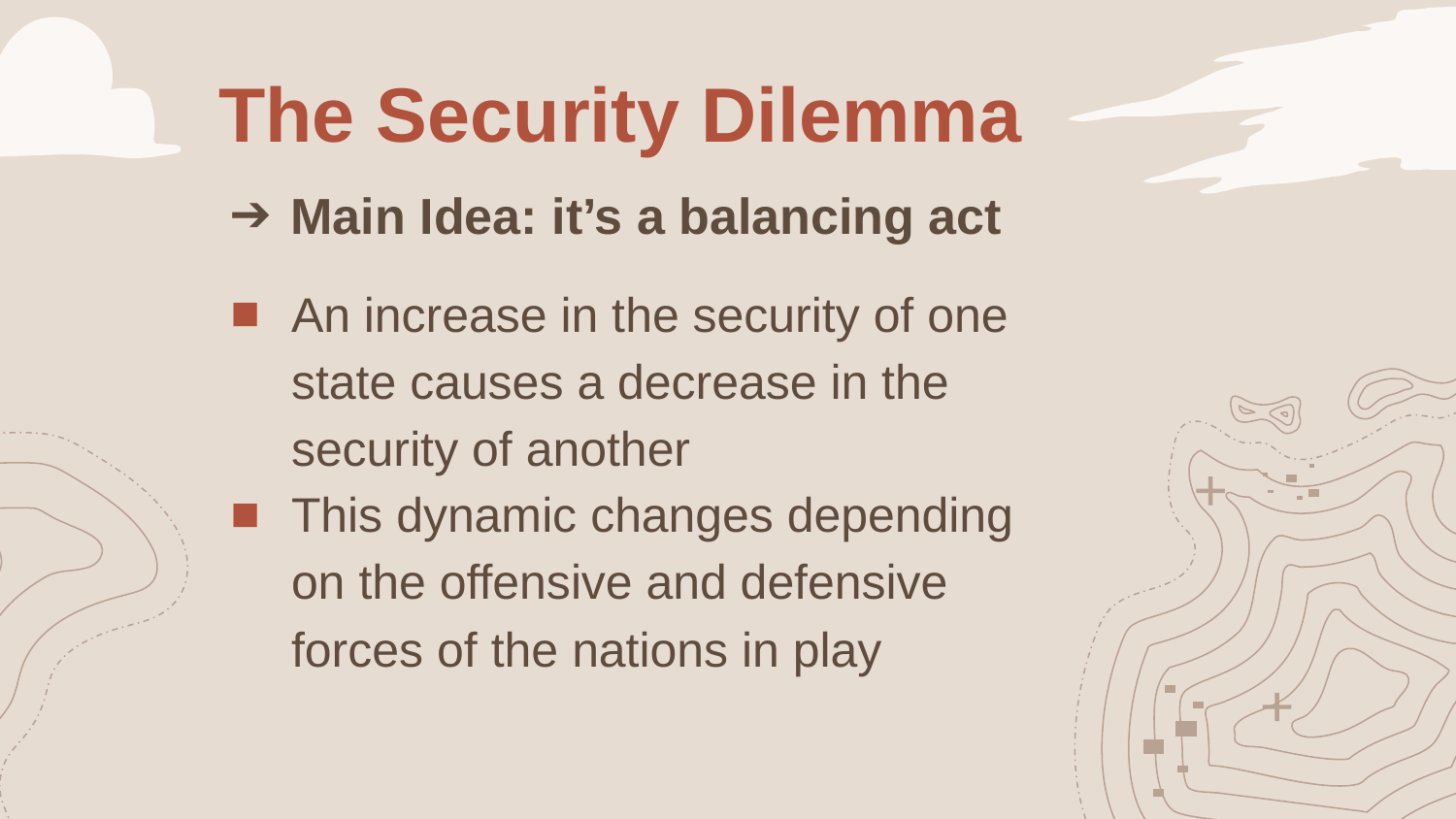

# The Security Dilemma
Main Idea: it’s a balancing act
An increase in the security of one state causes a decrease in the security of another
This dynamic changes depending on the offensive and defensive forces of the nations in play